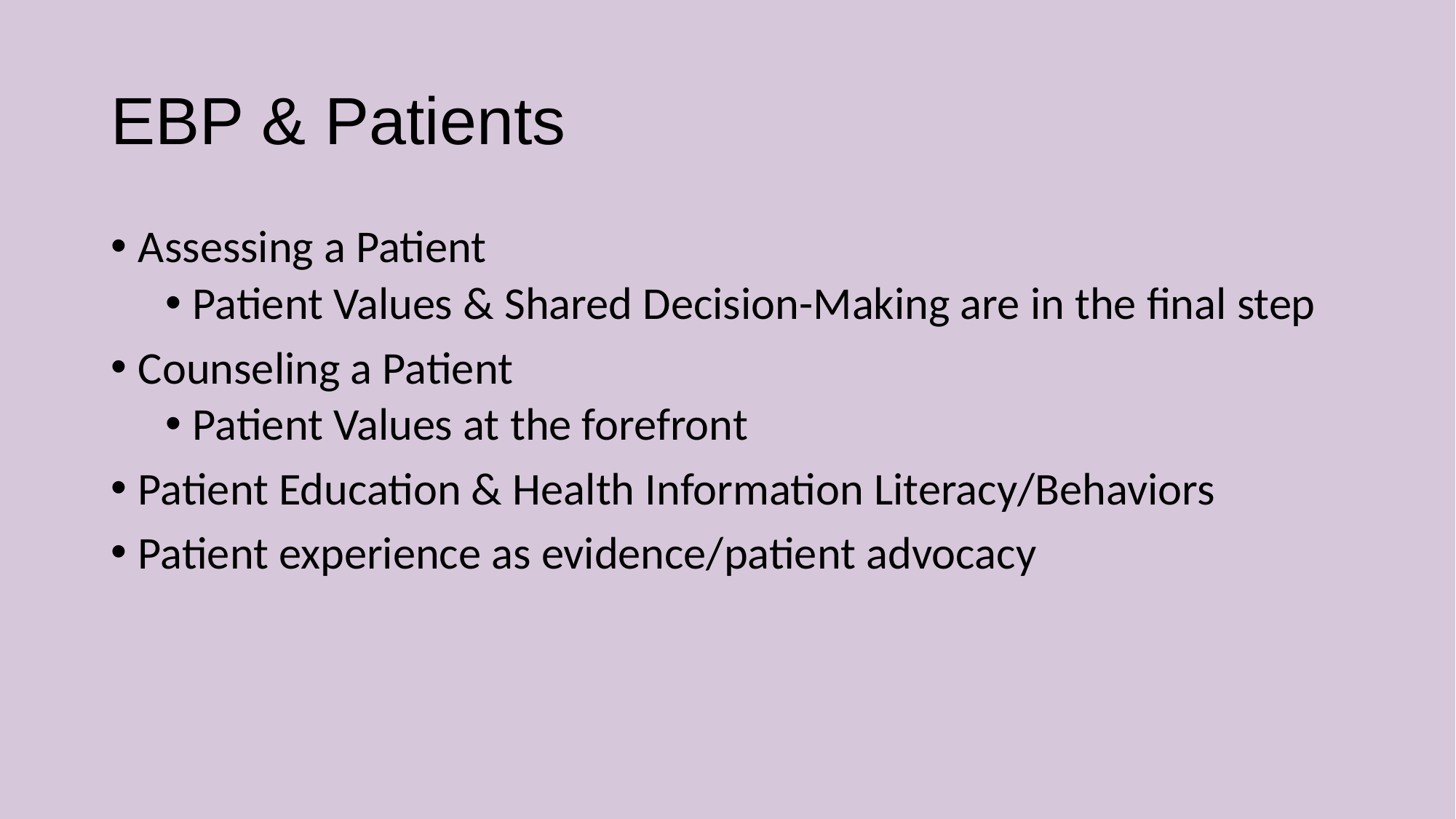

# EBP & Patients
Assessing a Patient
Patient Values & Shared Decision-Making are in the final step
Counseling a Patient
Patient Values at the forefront
Patient Education & Health Information Literacy/Behaviors
Patient experience as evidence/patient advocacy